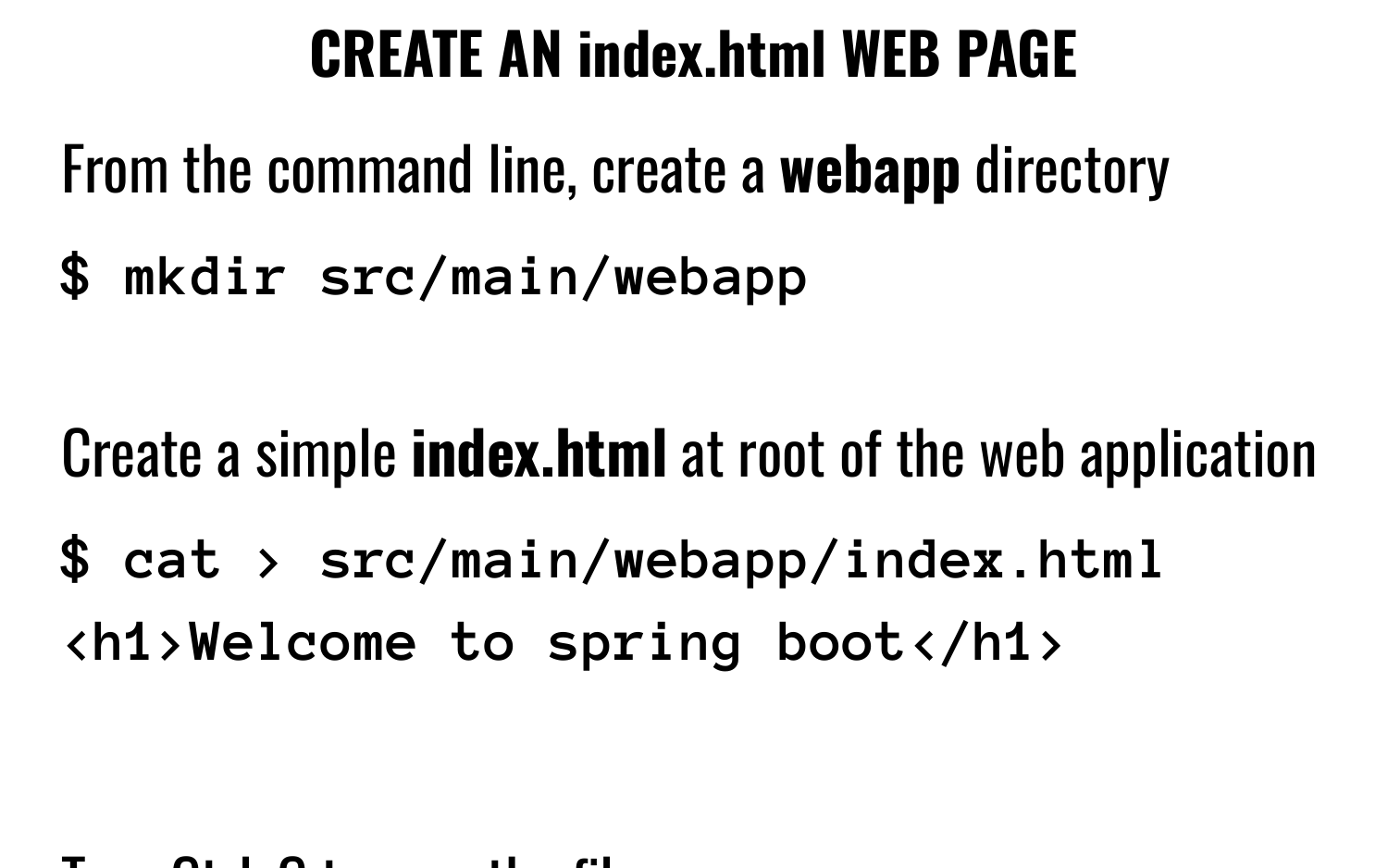

# CREATE AN index.html WEB PAGE
From the command line, create a webapp directory
$ mkdir src/main/webapp

Create a simple index.html at root of the web application
$ cat > src/main/webapp/index.html
<h1>Welcome to spring boot</h1>

Type Ctrl+C to save the file